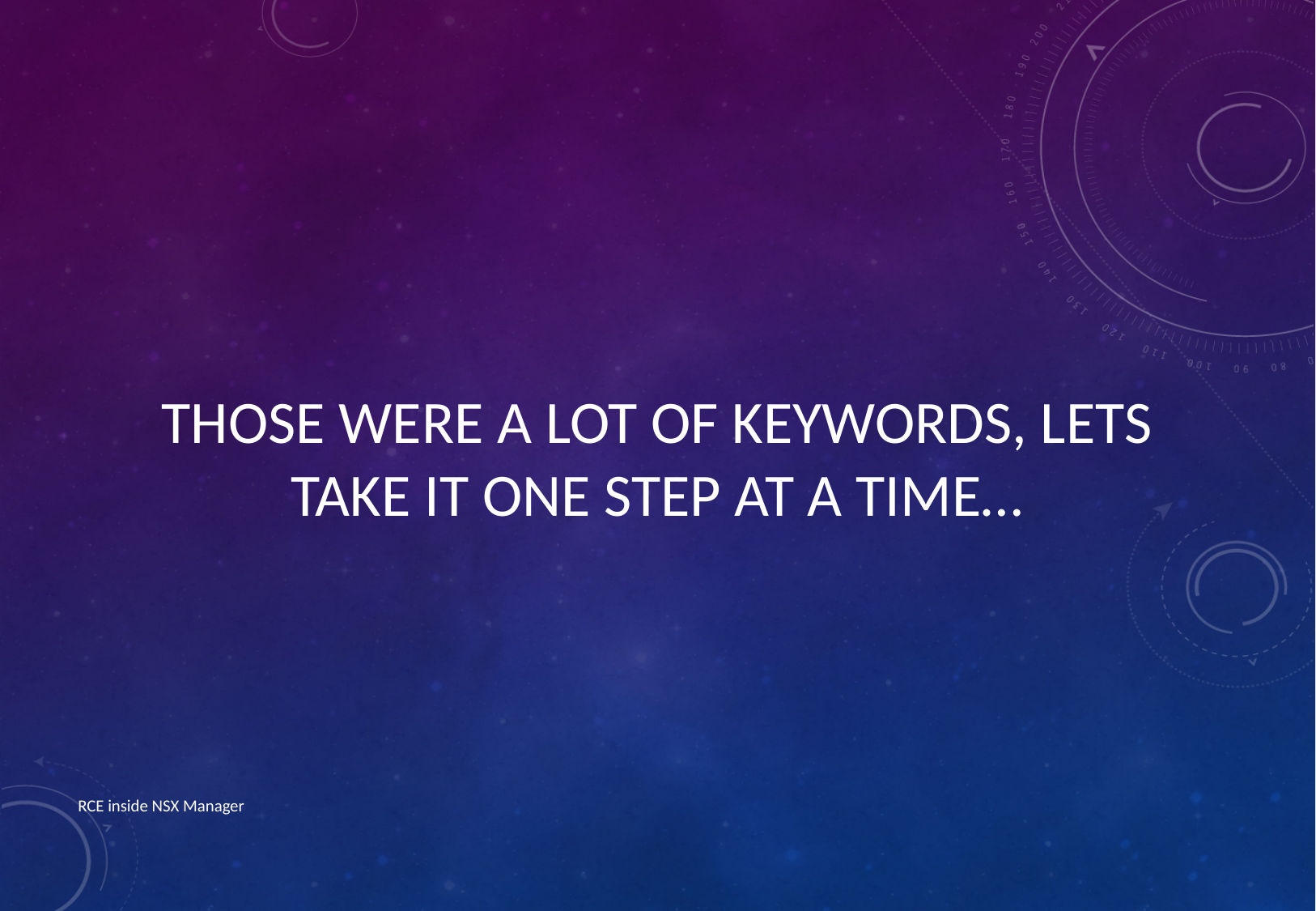

# Those were a lot of keywords, lets take it one step at a time…
RCE inside NSX Manager